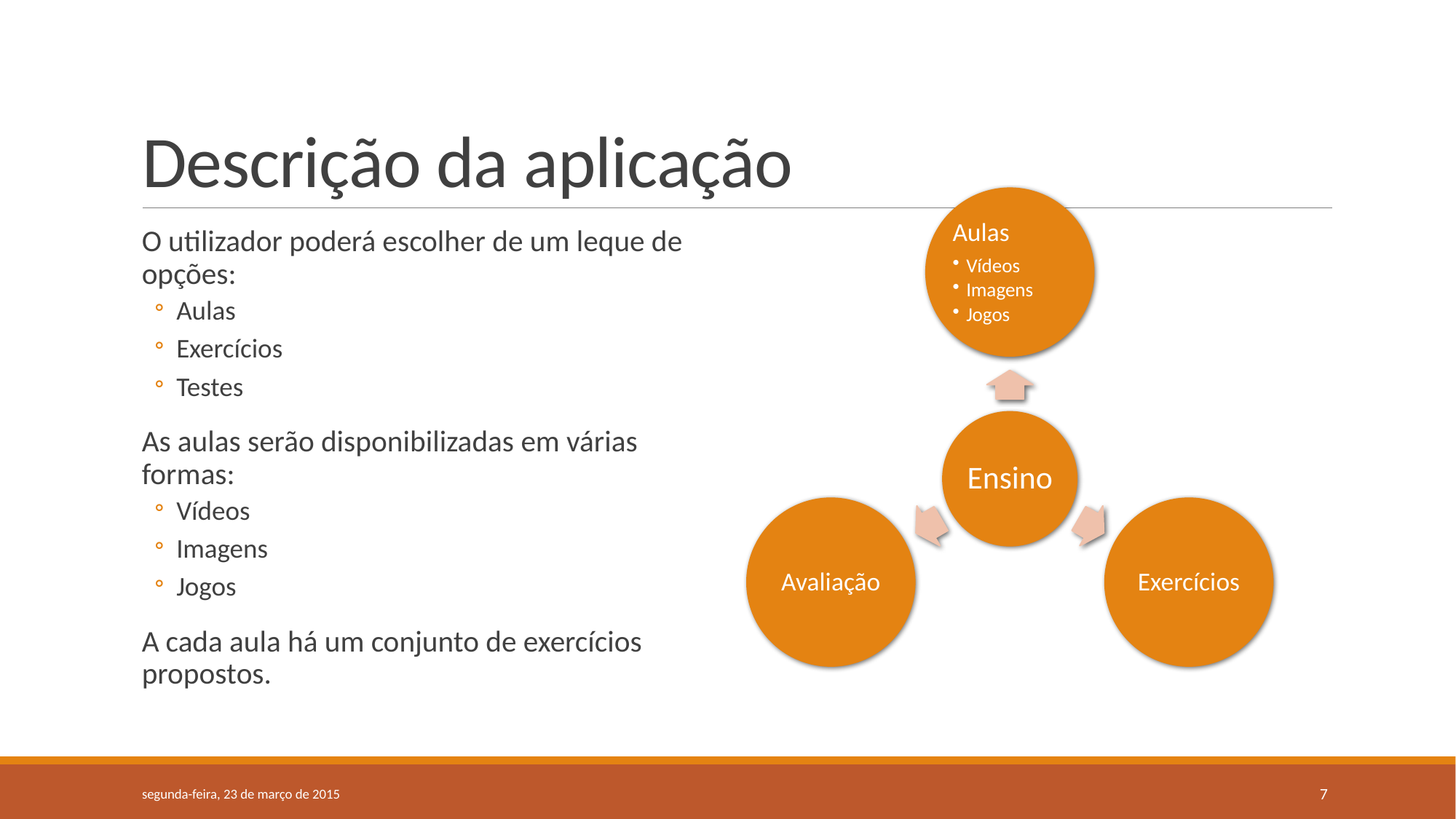

# Descrição da aplicação
Ensino

Aulas
Vídeos
Imagens
Jogos

Exercícios

Avaliação
O utilizador poderá escolher de um leque de opções:
Aulas
Exercícios
Testes
As aulas serão disponibilizadas em várias formas:
Vídeos
Imagens
Jogos
A cada aula há um conjunto de exercícios propostos.

segunda-feira, 23 de março de 2015
7